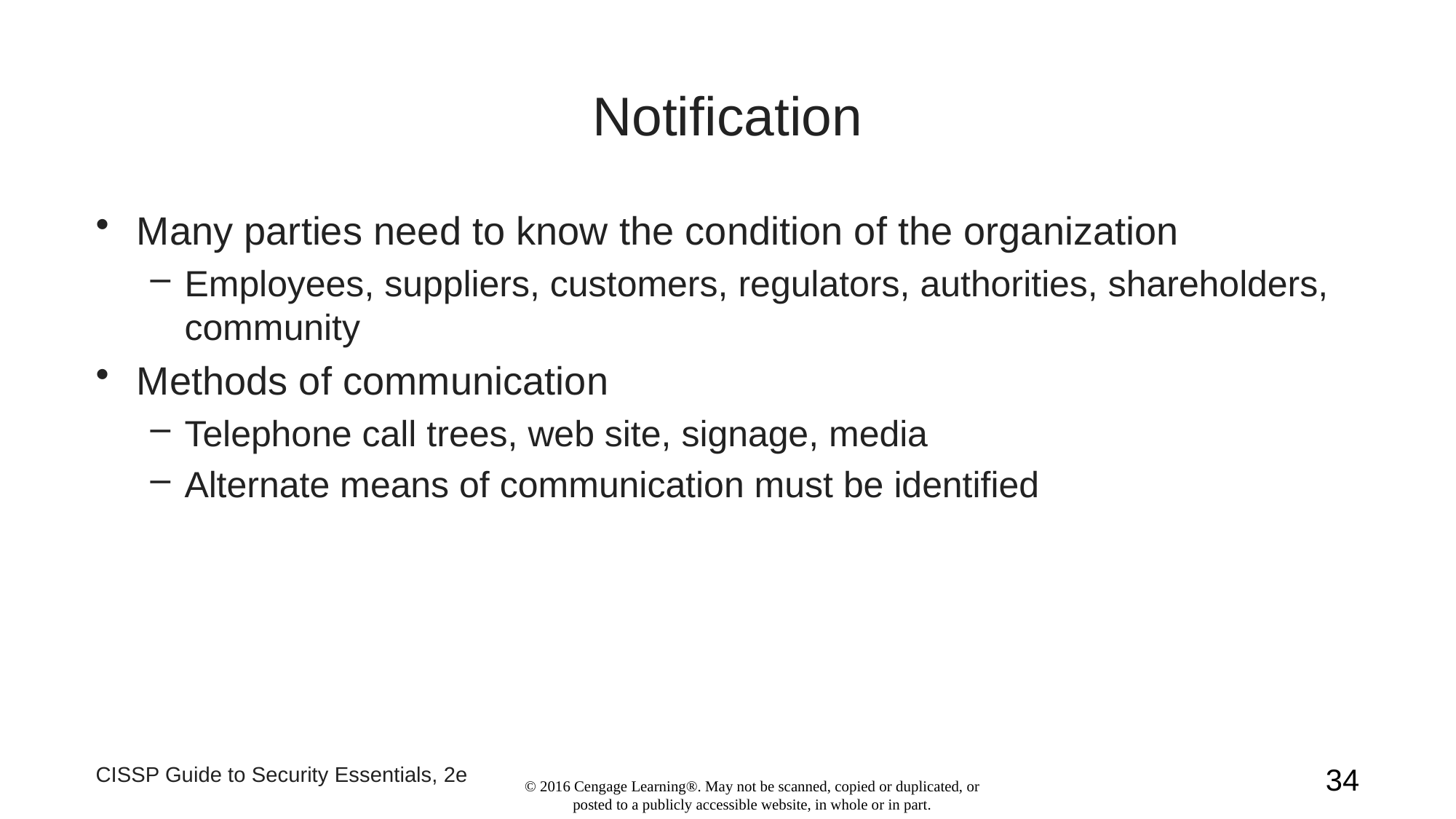

# Notification
Many parties need to know the condition of the organization
Employees, suppliers, customers, regulators, authorities, shareholders, community
Methods of communication
Telephone call trees, web site, signage, media
Alternate means of communication must be identified
CISSP Guide to Security Essentials, 2e
34
© 2016 Cengage Learning®. May not be scanned, copied or duplicated, or posted to a publicly accessible website, in whole or in part.